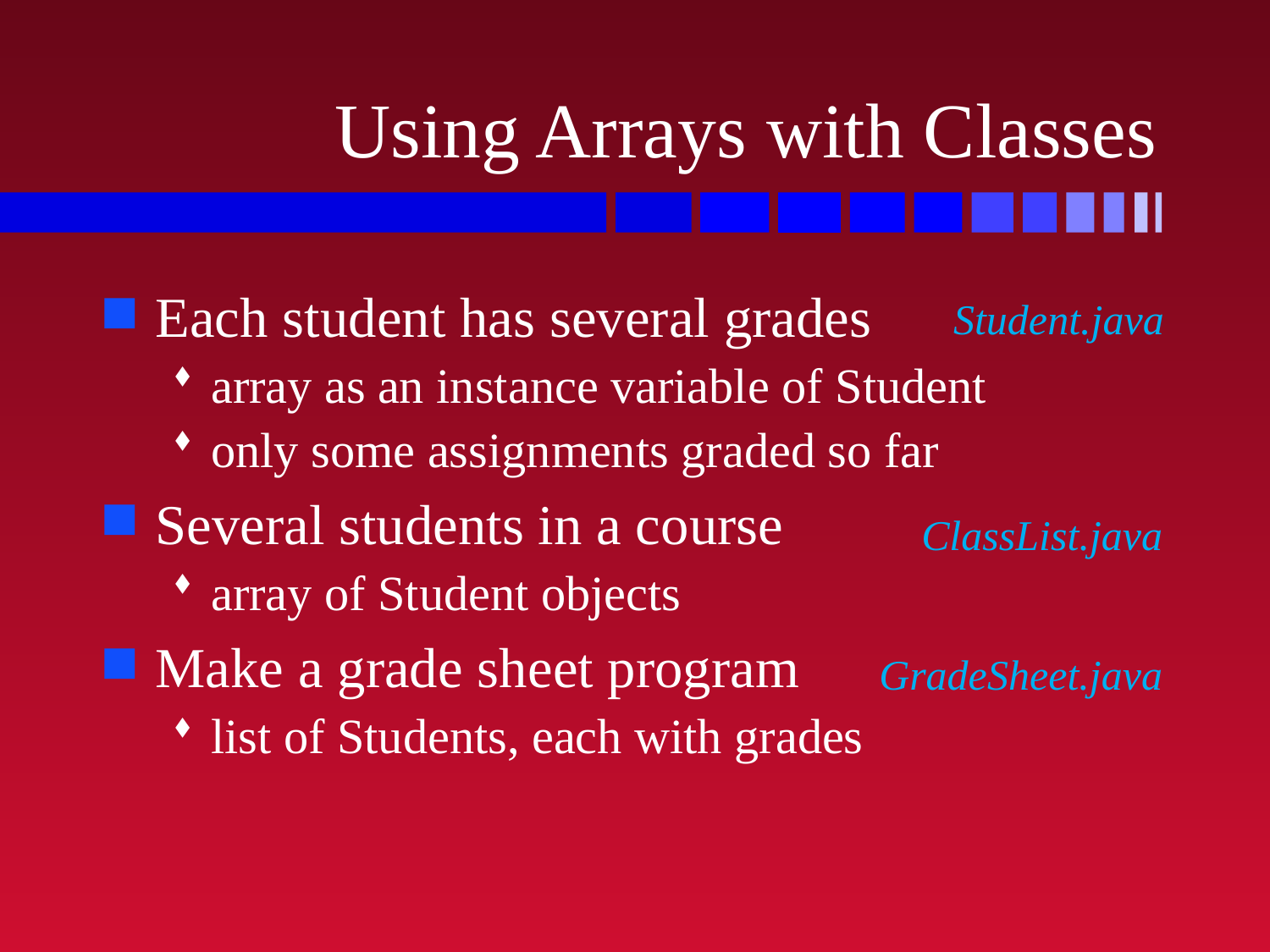

# Using Arrays with Classes
Each student has several grades
array as an instance variable of Student
only some assignments graded so far
Several students in a course
array of Student objects
Make a grade sheet program
list of Students, each with grades
Student.java
ClassList.java
GradeSheet.java